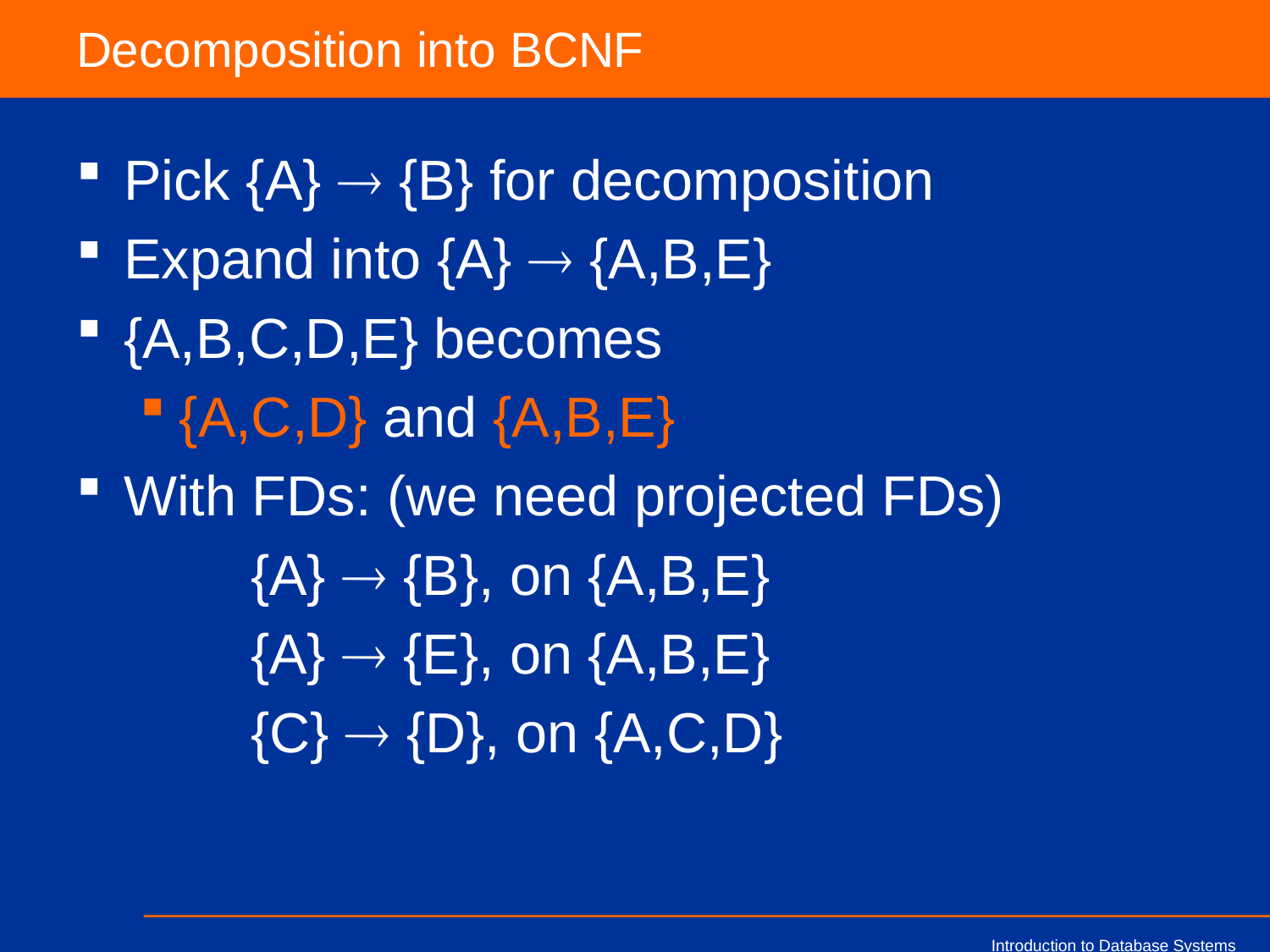

# Decomposition into BCNF
Pick {A} → {B} for decomposition
Expand into {A} → {A,B,E}
{A,B,C,D,E} becomes
{A,C,D} and {A,B,E}
With FDs: (we need projected FDs)
		{A} → {B}, on {A,B,E}
		{A} → {E}, on {A,B,E}
		{C} → {D}, on {A,C,D}
Introduction to Database Systems